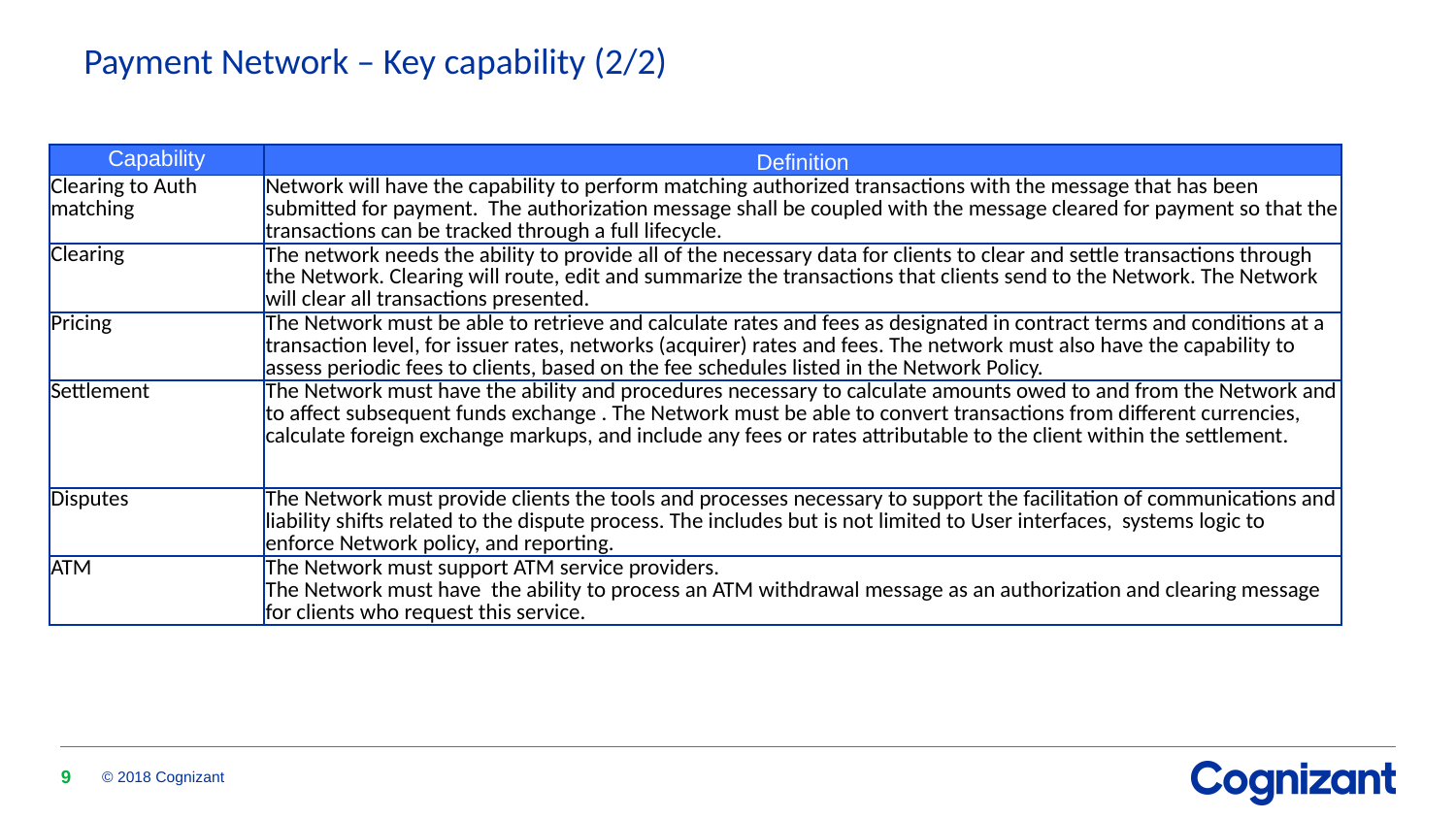

Payment Network – Key capability (2/2)
| Capability | Definition |
| --- | --- |
| Clearing to Auth matching | Network will have the capability to perform matching authorized transactions with the message that has been submitted for payment. The authorization message shall be coupled with the message cleared for payment so that the transactions can be tracked through a full lifecycle. |
| Clearing | The network needs the ability to provide all of the necessary data for clients to clear and settle transactions through the Network. Clearing will route, edit and summarize the transactions that clients send to the Network. The Network will clear all transactions presented. |
| Pricing | The Network must be able to retrieve and calculate rates and fees as designated in contract terms and conditions at a transaction level, for issuer rates, networks (acquirer) rates and fees. The network must also have the capability to assess periodic fees to clients, based on the fee schedules listed in the Network Policy. |
| Settlement | The Network must have the ability and procedures necessary to calculate amounts owed to and from the Network and to affect subsequent funds exchange . The Network must be able to convert transactions from different currencies, calculate foreign exchange markups, and include any fees or rates attributable to the client within the settlement. |
| Disputes | The Network must provide clients the tools and processes necessary to support the facilitation of communications and liability shifts related to the dispute process. The includes but is not limited to User interfaces, systems logic to enforce Network policy, and reporting. |
| ATM | The Network must support ATM service providers. The Network must have the ability to process an ATM withdrawal message as an authorization and clearing message for clients who request this service. |
9
© 2018 Cognizant